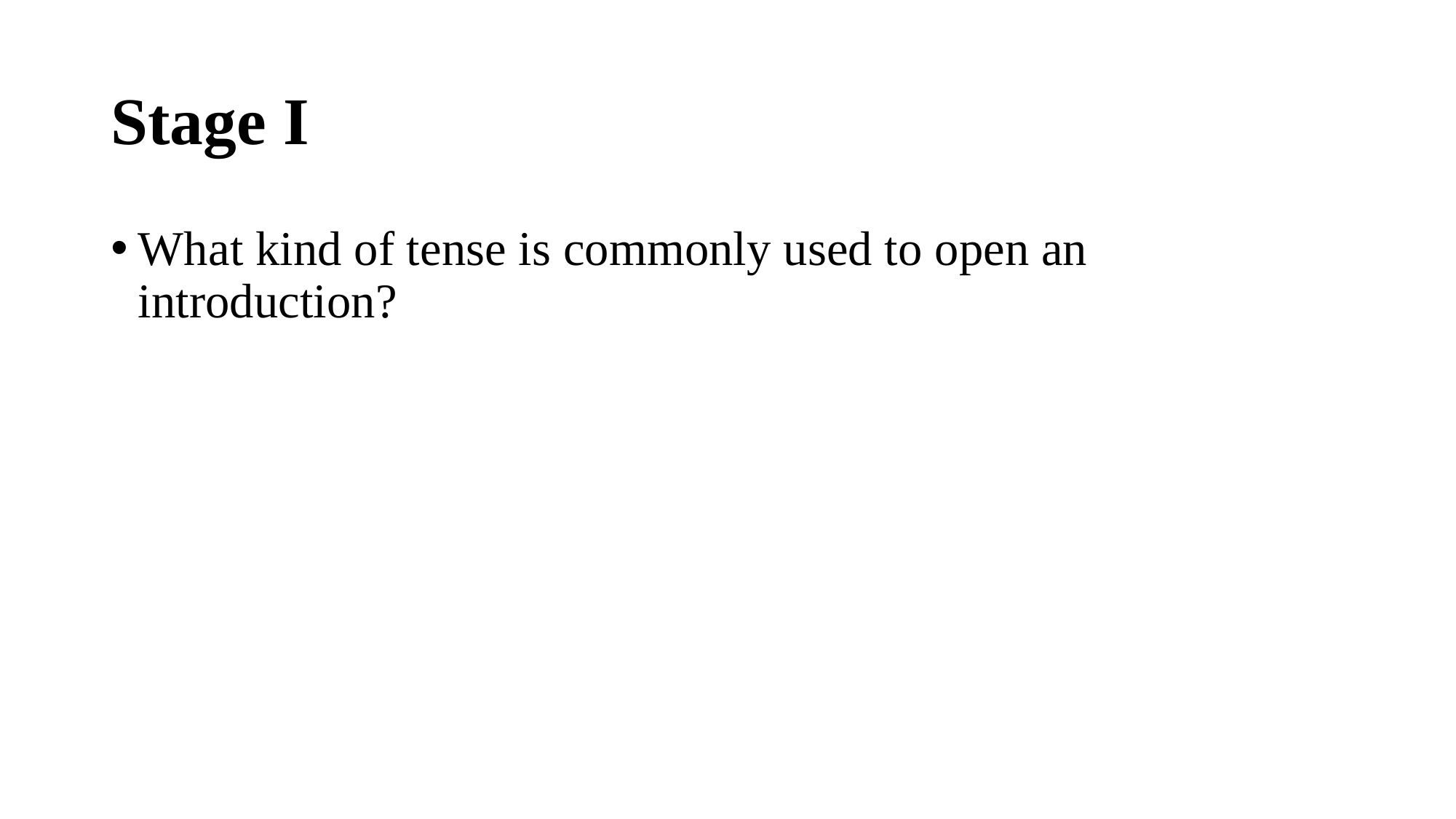

# Stage I
What kind of tense is commonly used to open an introduction?